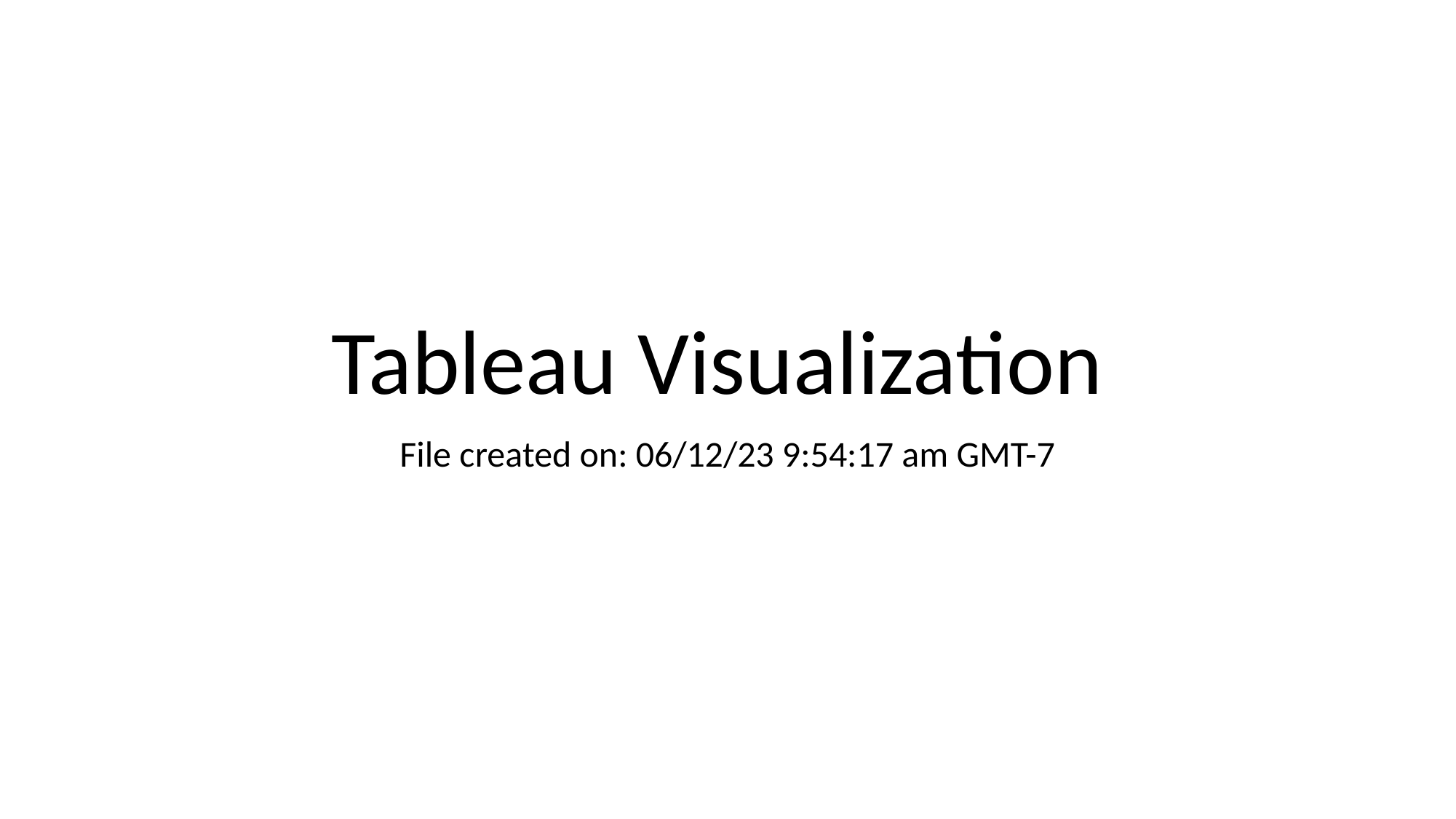

# Tableau Visualization
File created on: 06/12/23 9:54:17 am GMT-7